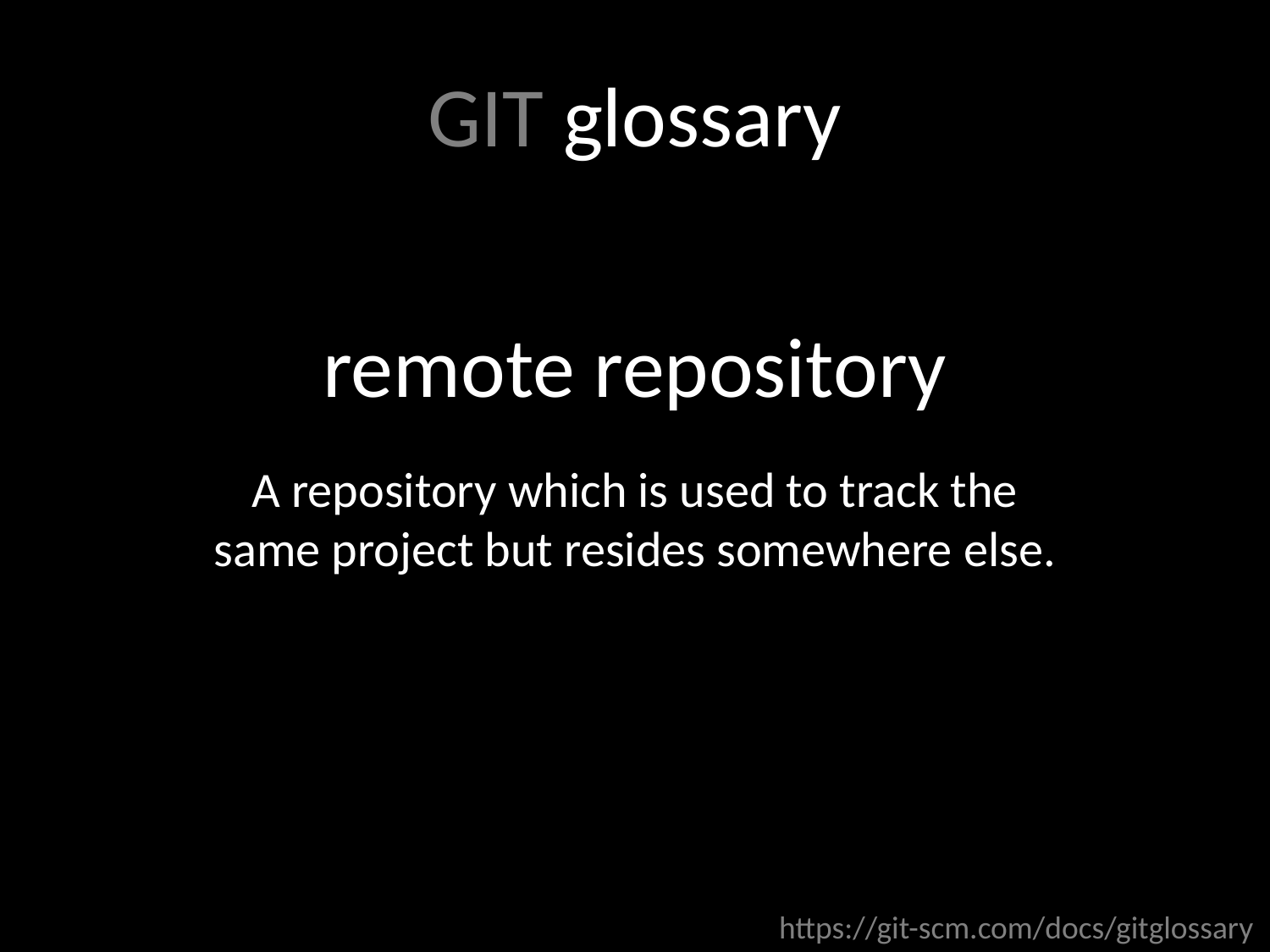

GIT glossary
remote repository
A repository which is used to track the same project but resides somewhere else.
https://git-scm.com/docs/gitglossary